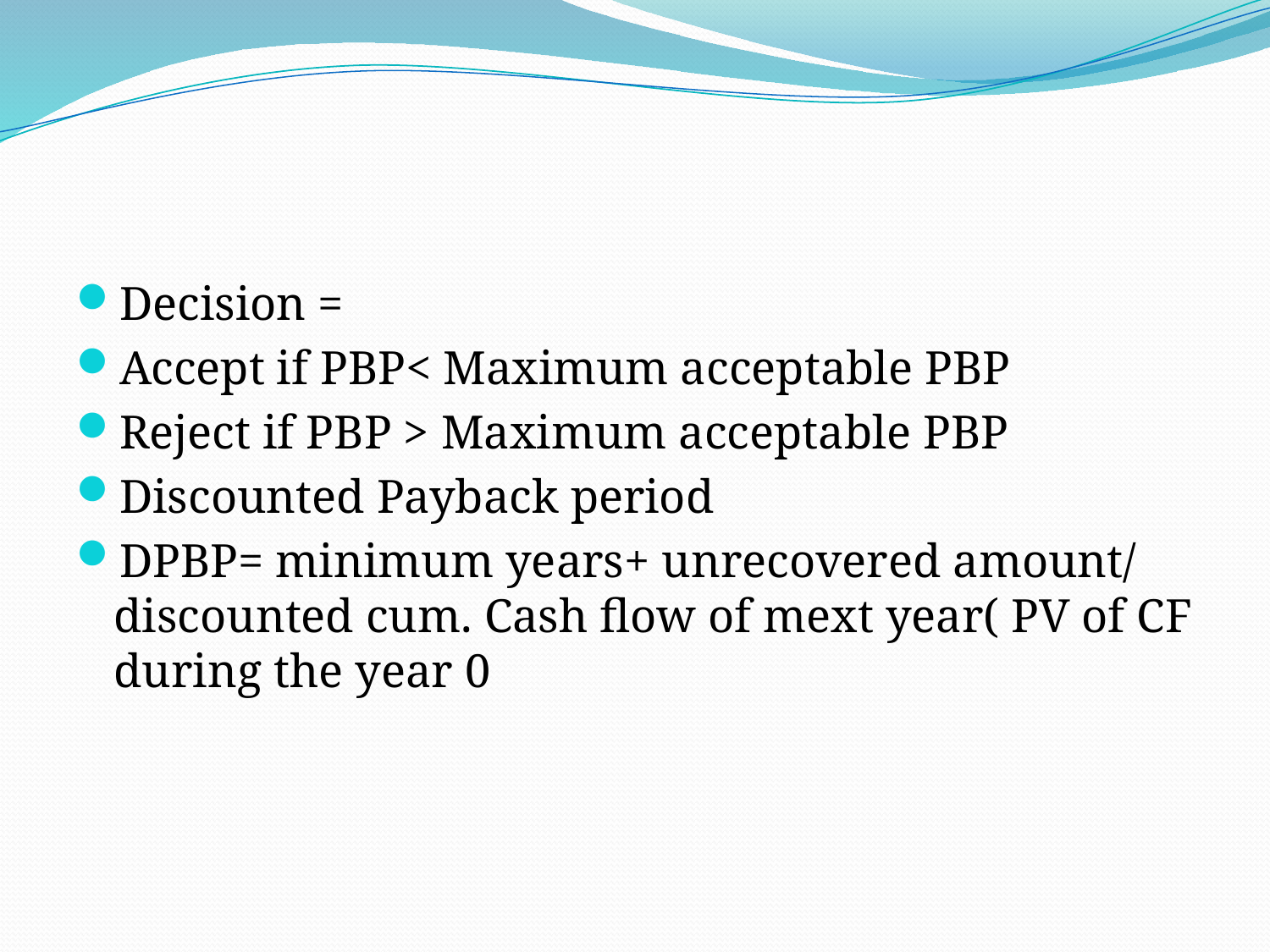

#
Decision =
Accept if PBP< Maximum acceptable PBP
Reject if PBP > Maximum acceptable PBP
Discounted Payback period
DPBP= minimum years+ unrecovered amount/ discounted cum. Cash flow of mext year( PV of CF during the year 0